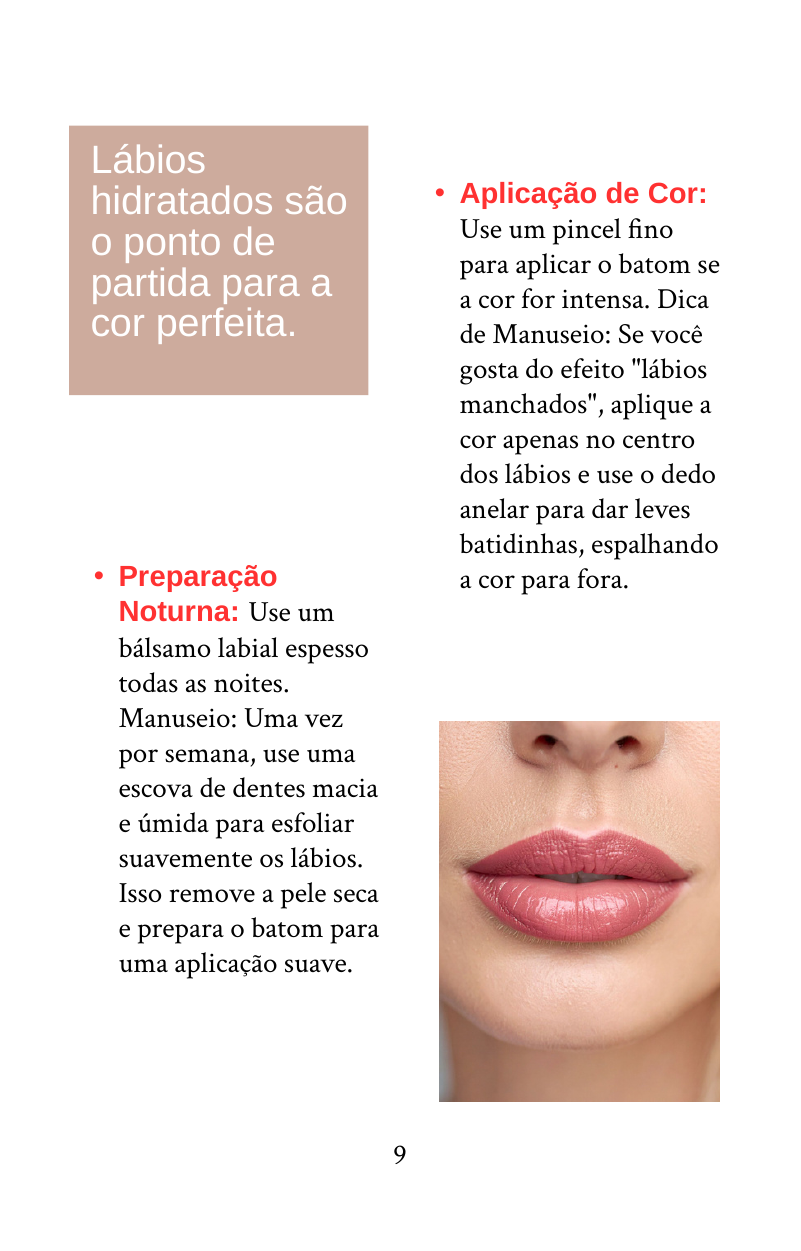

Lábios hidratados são o ponto de partida para a cor perfeita.
Aplicação de Cor: Use um pincel fino para aplicar o batom se a cor for intensa. Dica de Manuseio: Se você gosta do efeito "lábios manchados", aplique a cor apenas no centro dos lábios e use o dedo anelar para dar leves batidinhas, espalhando a cor para fora.
Preparação Noturna: Use um bálsamo labial espesso todas as noites. Manuseio: Uma vez por semana, use uma escova de dentes macia e úmida para esfoliar suavemente os lábios. Isso remove a pele seca e prepara o batom para uma aplicação suave.

9